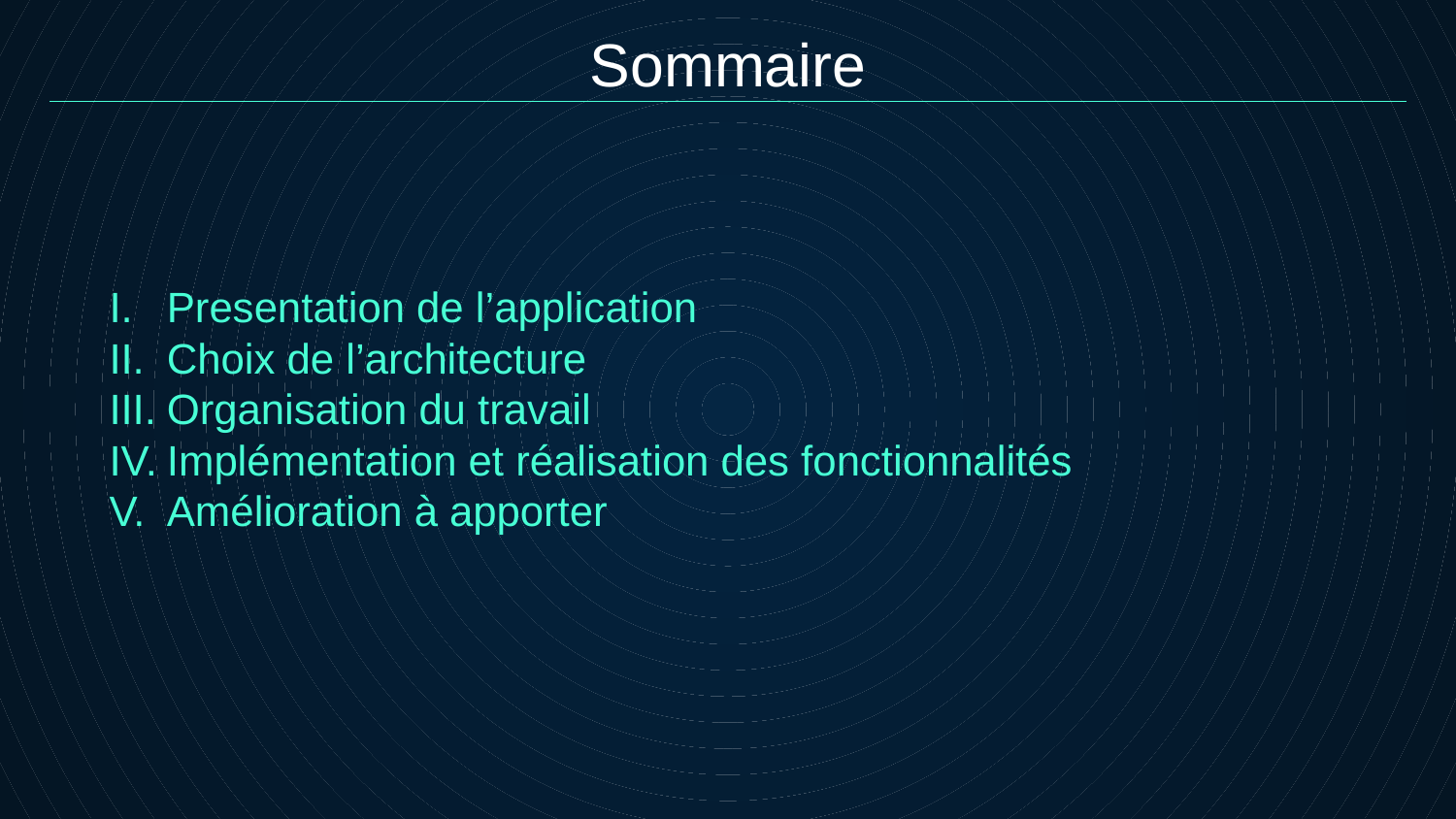

# Sommaire
Presentation de l’application
Choix de l’architecture
Organisation du travail
Implémentation et réalisation des fonctionnalités
Amélioration à apporter